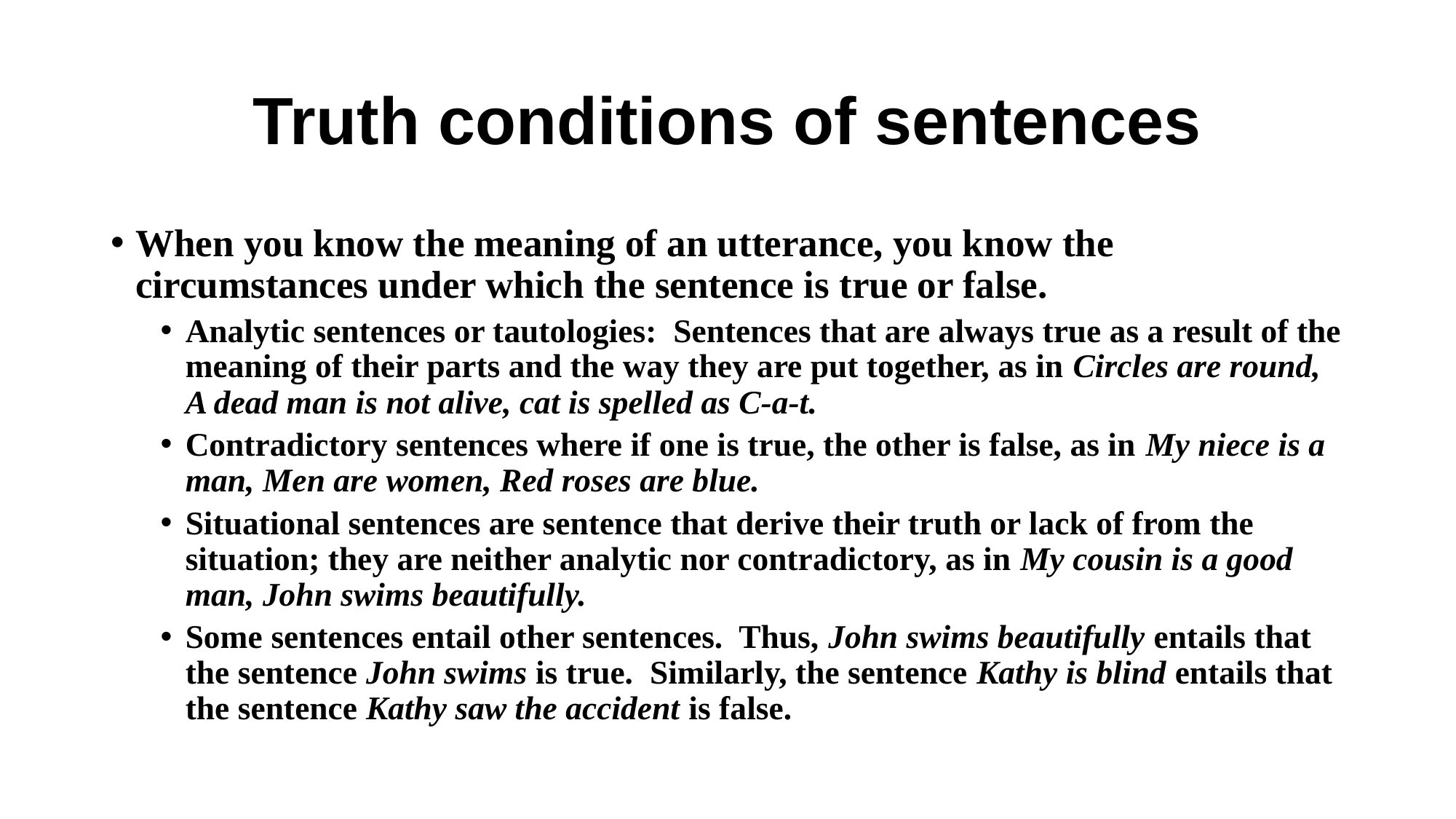

# Truth conditions of sentences
When you know the meaning of an utterance, you know the circumstances under which the sentence is true or false.
Analytic sentences or tautologies:  Sentences that are always true as a result of the meaning of their parts and the way they are put together, as in Circles are round, A dead man is not alive, cat is spelled as C-a-t.
Contradictory sentences where if one is true, the other is false, as in My niece is a man, Men are women, Red roses are blue.
Situational sentences are sentence that derive their truth or lack of from the situation; they are neither analytic nor contradictory, as in My cousin is a good man, John swims beautifully.
Some sentences entail other sentences.  Thus, John swims beautifully entails that the sentence John swims is true.  Similarly, the sentence Kathy is blind entails that the sentence Kathy saw the accident is false.